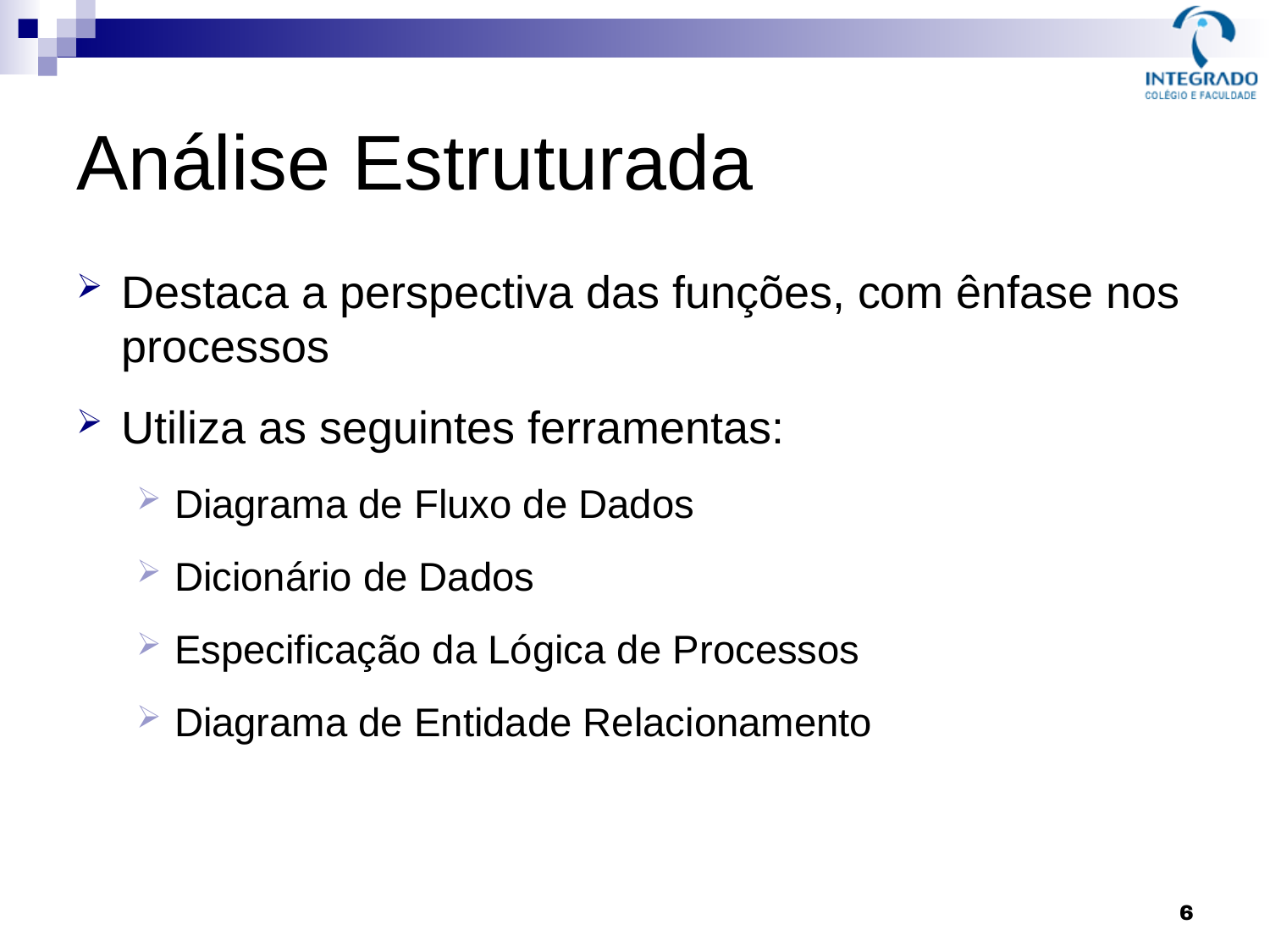

# Análise Estruturada
Destaca a perspectiva das funções, com ênfase nos processos
Utiliza as seguintes ferramentas:
Diagrama de Fluxo de Dados
Dicionário de Dados
Especificação da Lógica de Processos
Diagrama de Entidade Relacionamento
6